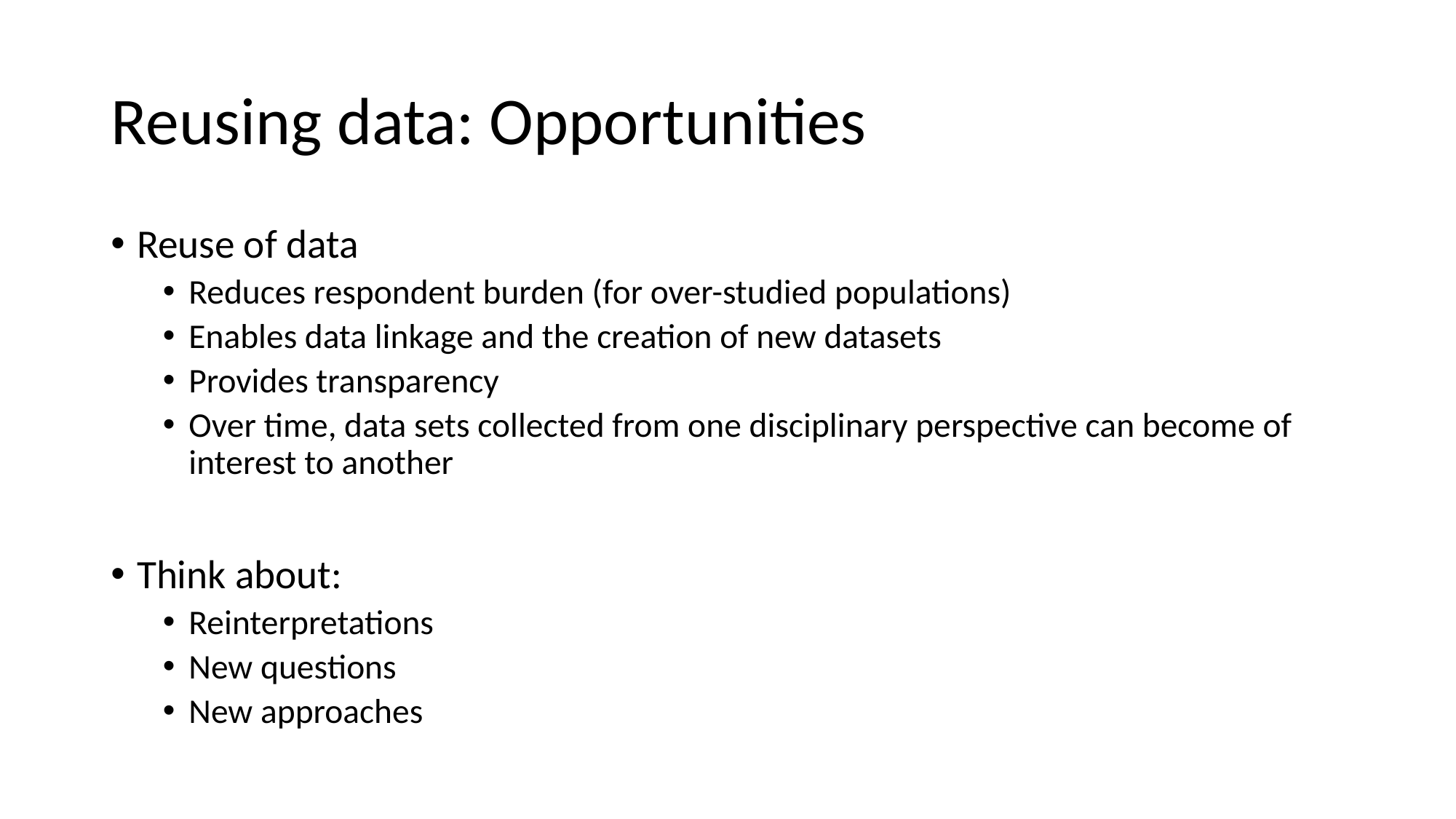

# Reusing data: Opportunities
Reuse of data
Reduces respondent burden (for over-studied populations)
Enables data linkage and the creation of new datasets
Provides transparency
Over time, data sets collected from one disciplinary perspective can become of interest to another

Think about:
Reinterpretations
New questions
New approaches